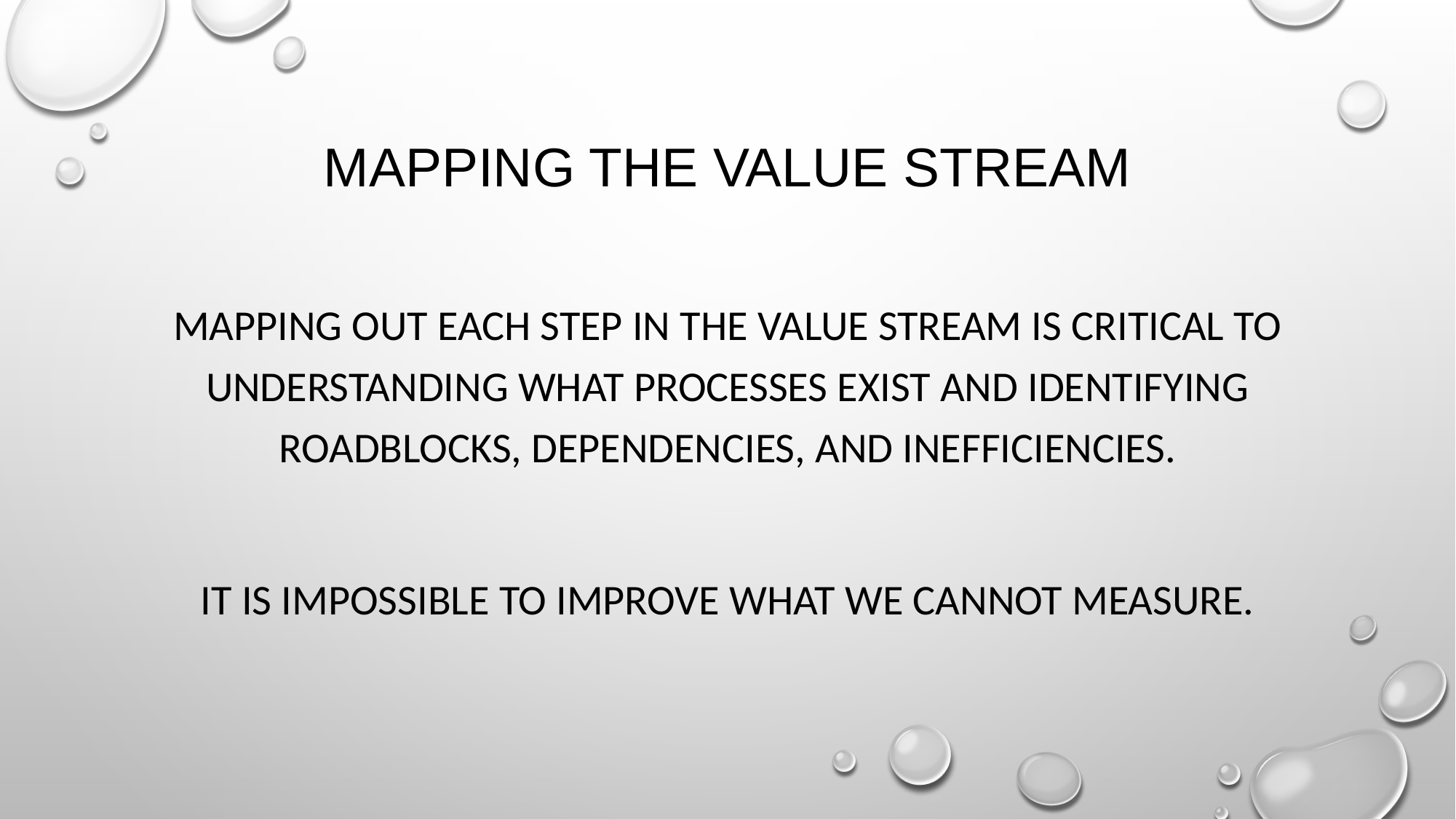

# Mapping the value stream
Mapping out each step in the value stream is critical to understanding what processes exist and identifying roadblocks, dependencies, and inefficiencies.

It is impossible to improve what we cannot measure.